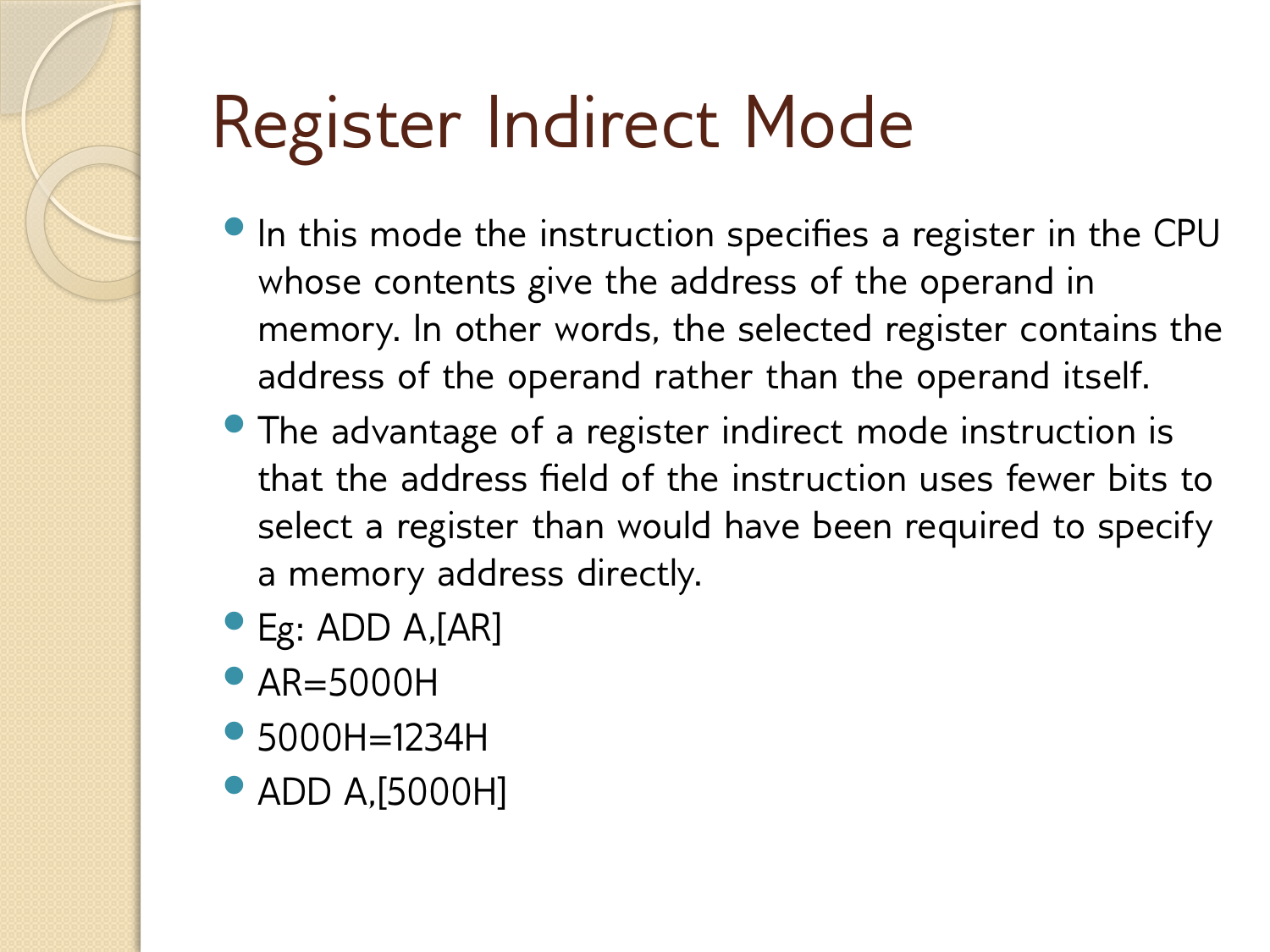

# Register Indirect Mode
In this mode the instruction specifies a register in the CPU whose contents give the address of the operand in memory. In other words, the selected register contains the address of the operand rather than the operand itself.
The advantage of a register indirect mode instruction is that the address field of the instruction uses fewer bits to select a register than would have been required to specify a memory address directly.
Eg: ADD A,[AR]
AR=5000H
5000H=1234H
ADD A,[5000H]